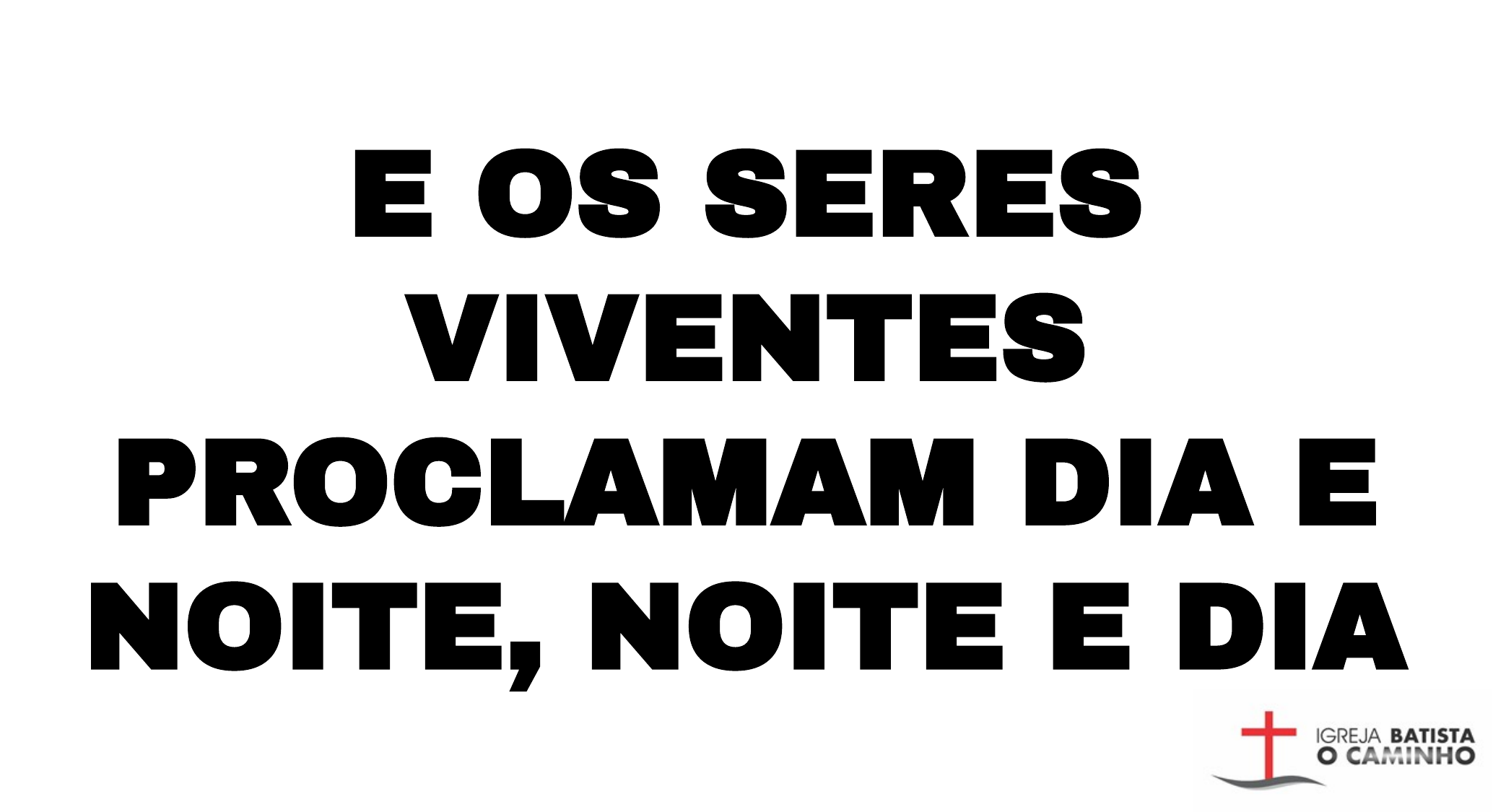

E OS SERES VIVENTES PROCLAMAM DIA E NOITE, NOITE E DIA